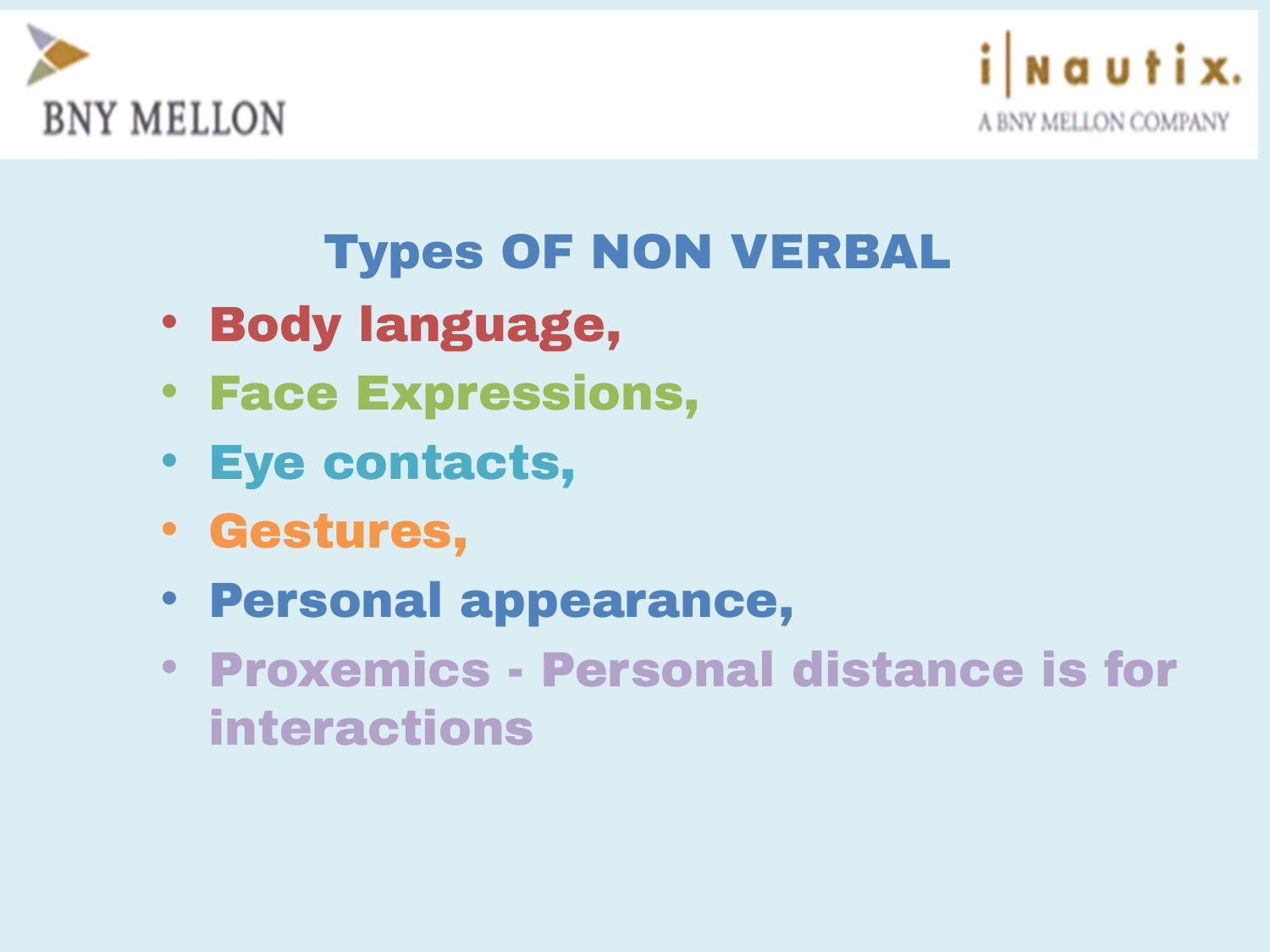

# Types OF NON VERBAL
Body language,
Face Expressions,
Eye contacts,
Gestures,
Personal appearance,
Proxemics - Personal distance is for interactions